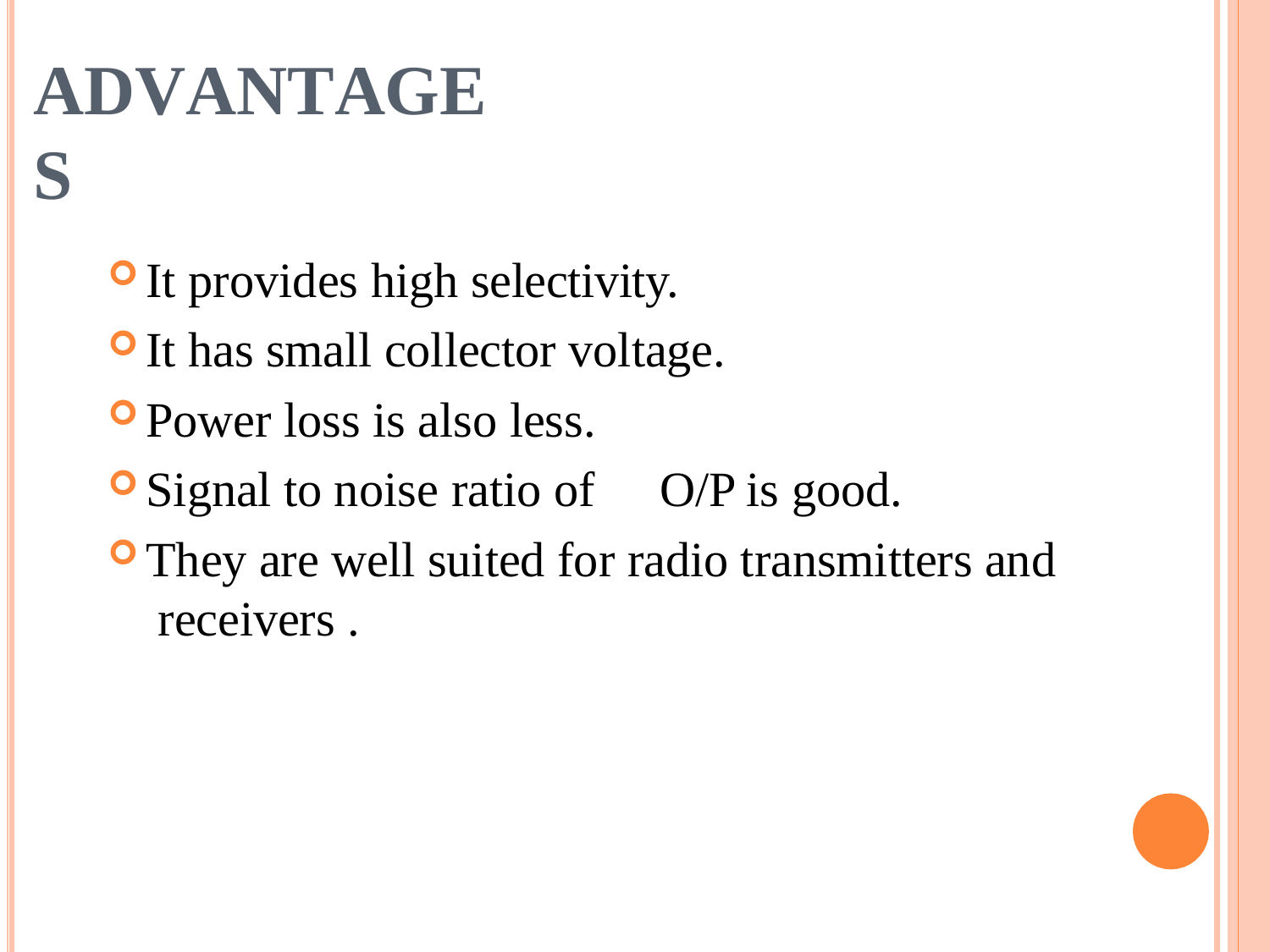

# ADVANTAGES
It provides high selectivity.
It has small collector voltage.
Power loss is also less.
Signal to noise ratio of	O/P is good.
They are well suited for radio transmitters and  receivers .